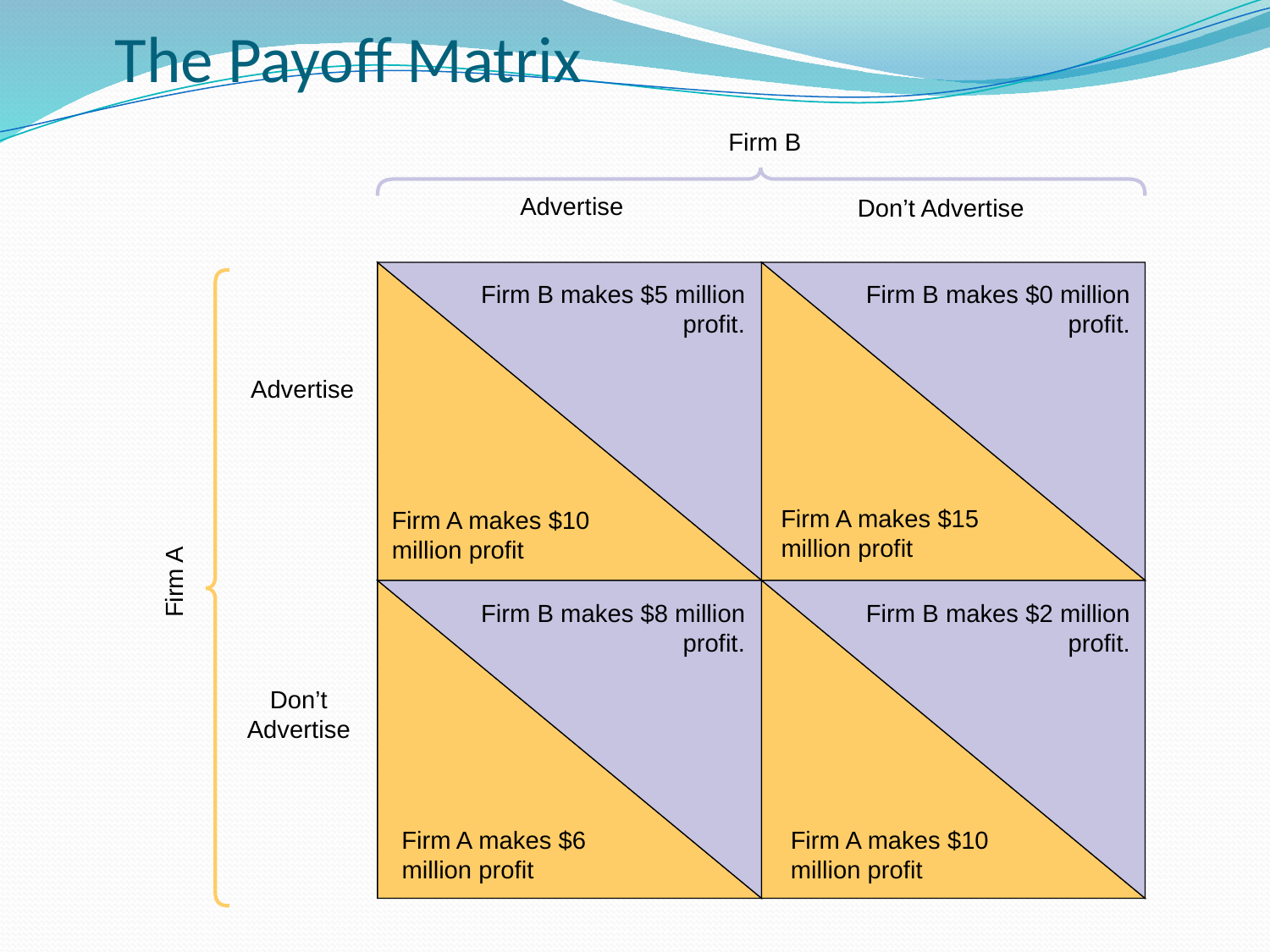

# The Payoff Matrix
Firm B

Advertise
Don’t Advertise

Firm B makes $5 million profit.
Firm B makes $0 million profit.
Advertise
Firm A makes $15 million profit
Firm A makes $10 million profit
Firm A

Firm B makes $8 million profit.
Firm B makes $2 million profit.
Don’t Advertise
Firm A makes $10 million profit
Firm A makes $6 million profit